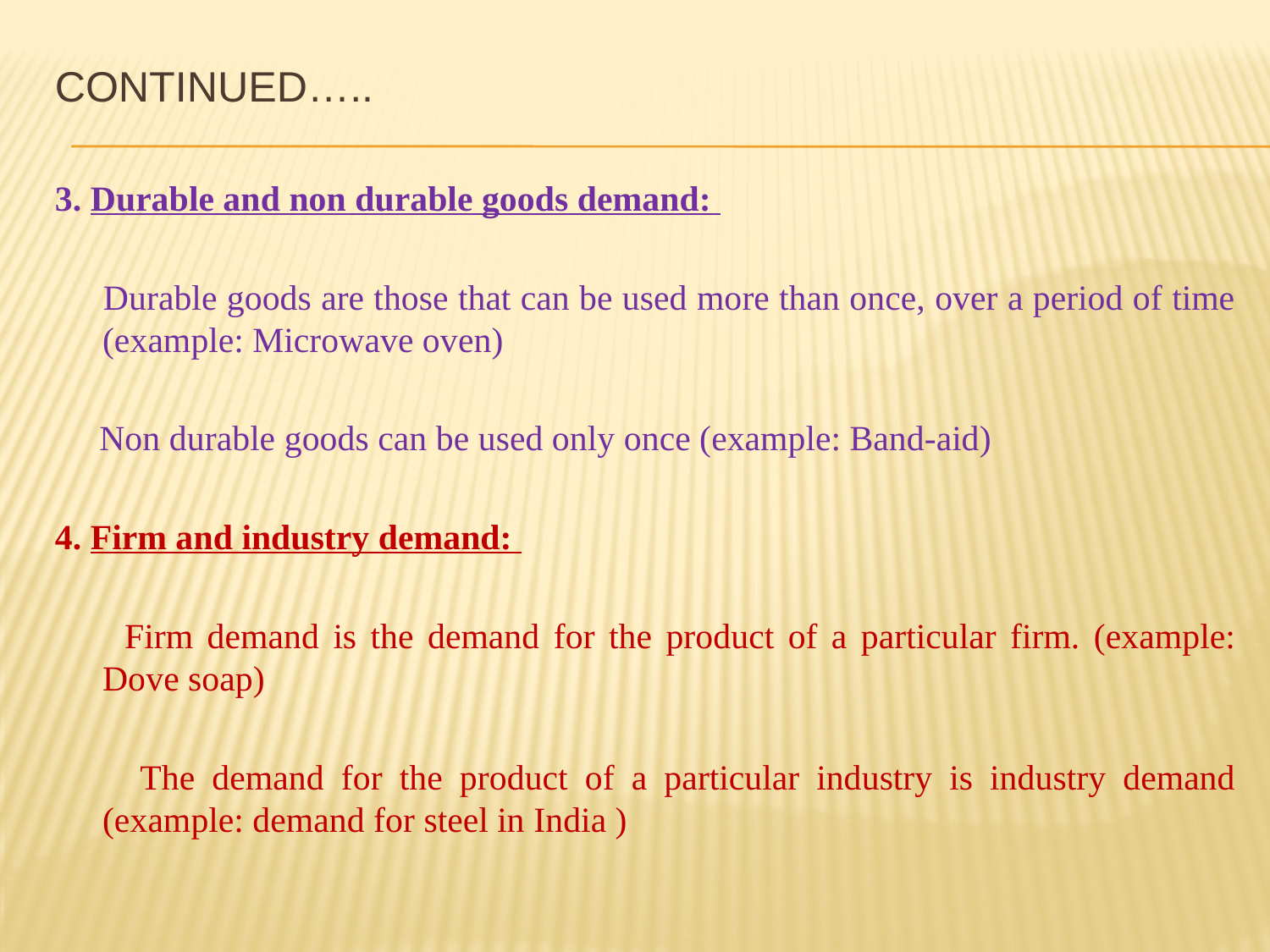

# Continued…..
3. Durable and non durable goods demand:

     Durable goods are those that can be used more than once, over a period of time (example: Microwave oven)

     Non durable goods can be used only once (example: Band-aid)

4. Firm and industry demand:

     Firm demand is the demand for the product of a particular firm. (example: Dove soap)

     The demand for the product of a particular industry is industry demand (example: demand for steel in India )